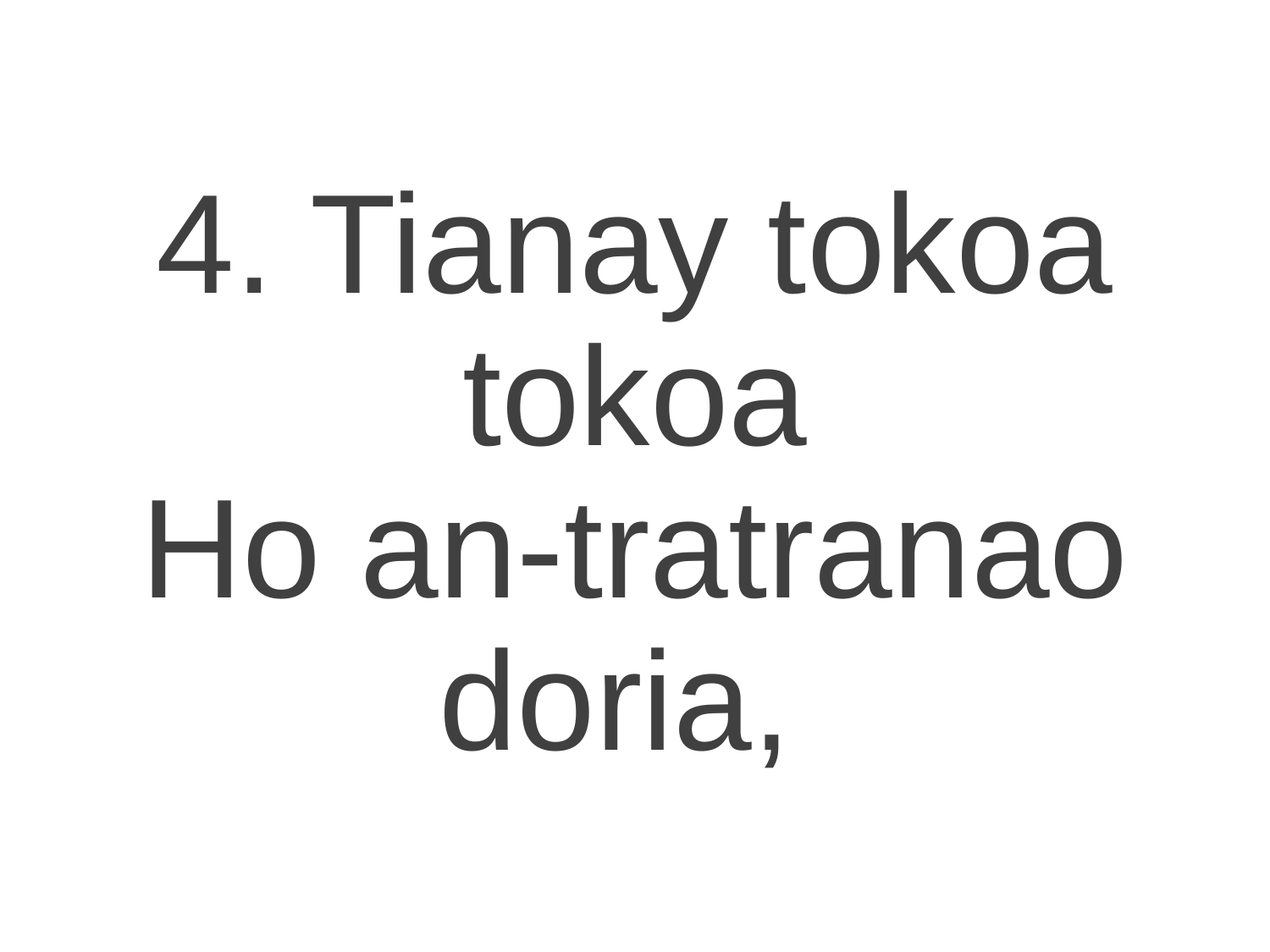

4. Tianay tokoa tokoa
Ho an-tratranao doria,